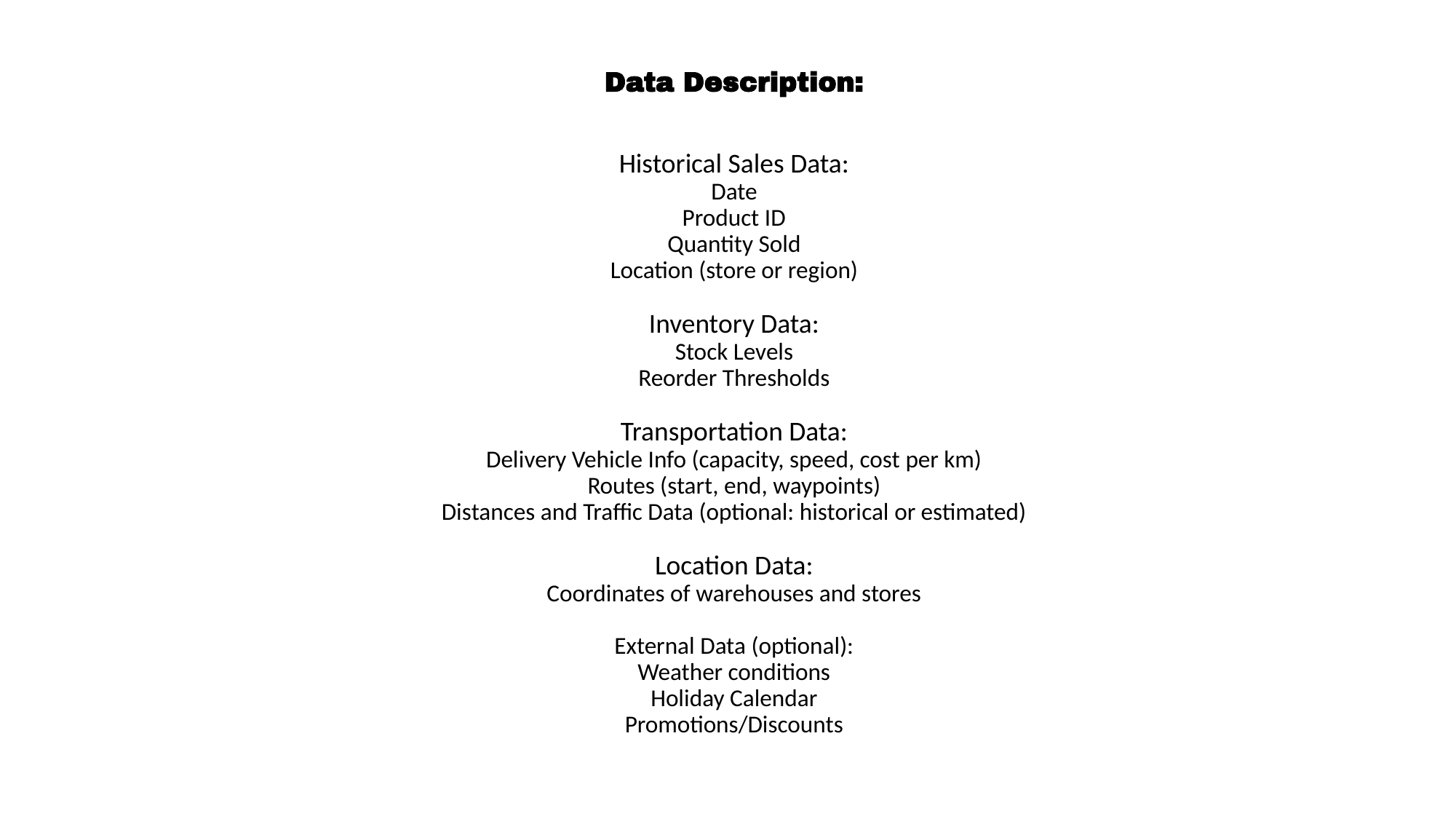

# Data Description: Historical Sales Data: Date Product ID Quantity Sold Location (store or region) Inventory Data: Stock Levels Reorder Thresholds Transportation Data: Delivery Vehicle Info (capacity, speed, cost per km) Routes (start, end, waypoints) Distances and Traffic Data (optional: historical or estimated) Location Data: Coordinates of warehouses and stores External Data (optional): Weather conditions Holiday Calendar Promotions/Discounts